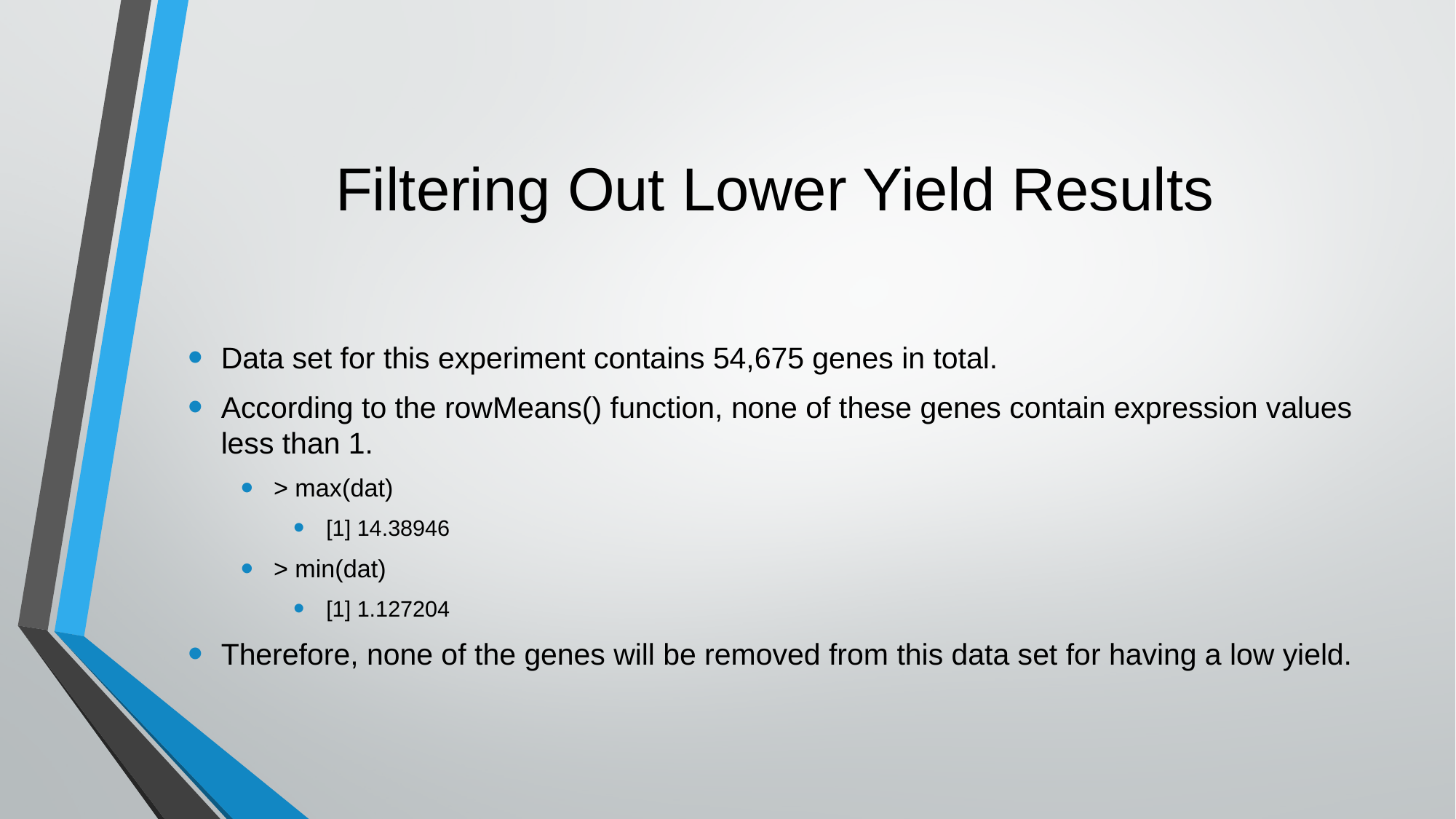

# Filtering Out Lower Yield Results
Data set for this experiment contains 54,675 genes in total.
According to the rowMeans() function, none of these genes contain expression values less than 1.
> max(dat)
[1] 14.38946
> min(dat)
[1] 1.127204
Therefore, none of the genes will be removed from this data set for having a low yield.